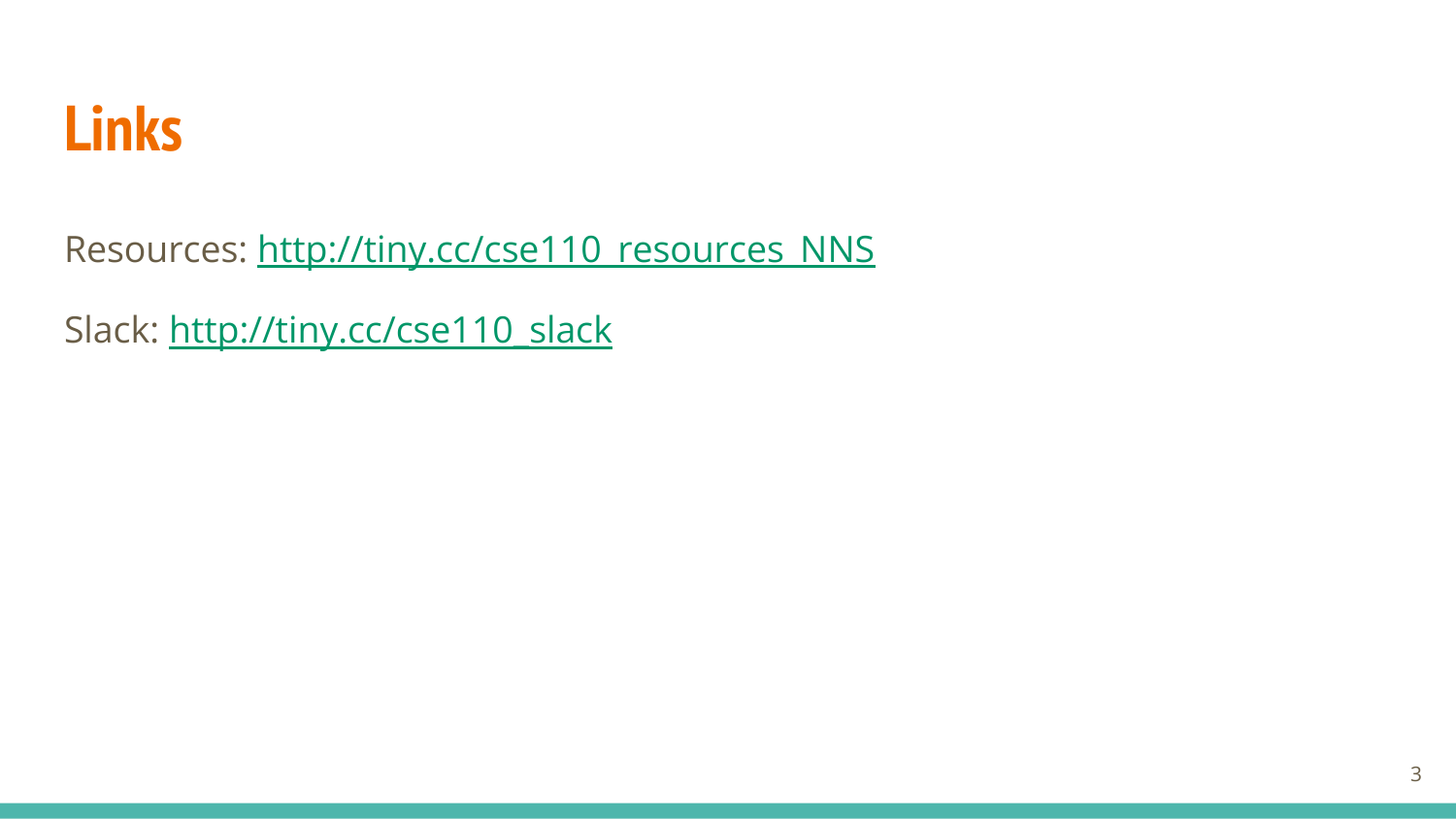

# Links
Resources: http://tiny.cc/cse110_resources_NNS
Slack: http://tiny.cc/cse110_slack

3